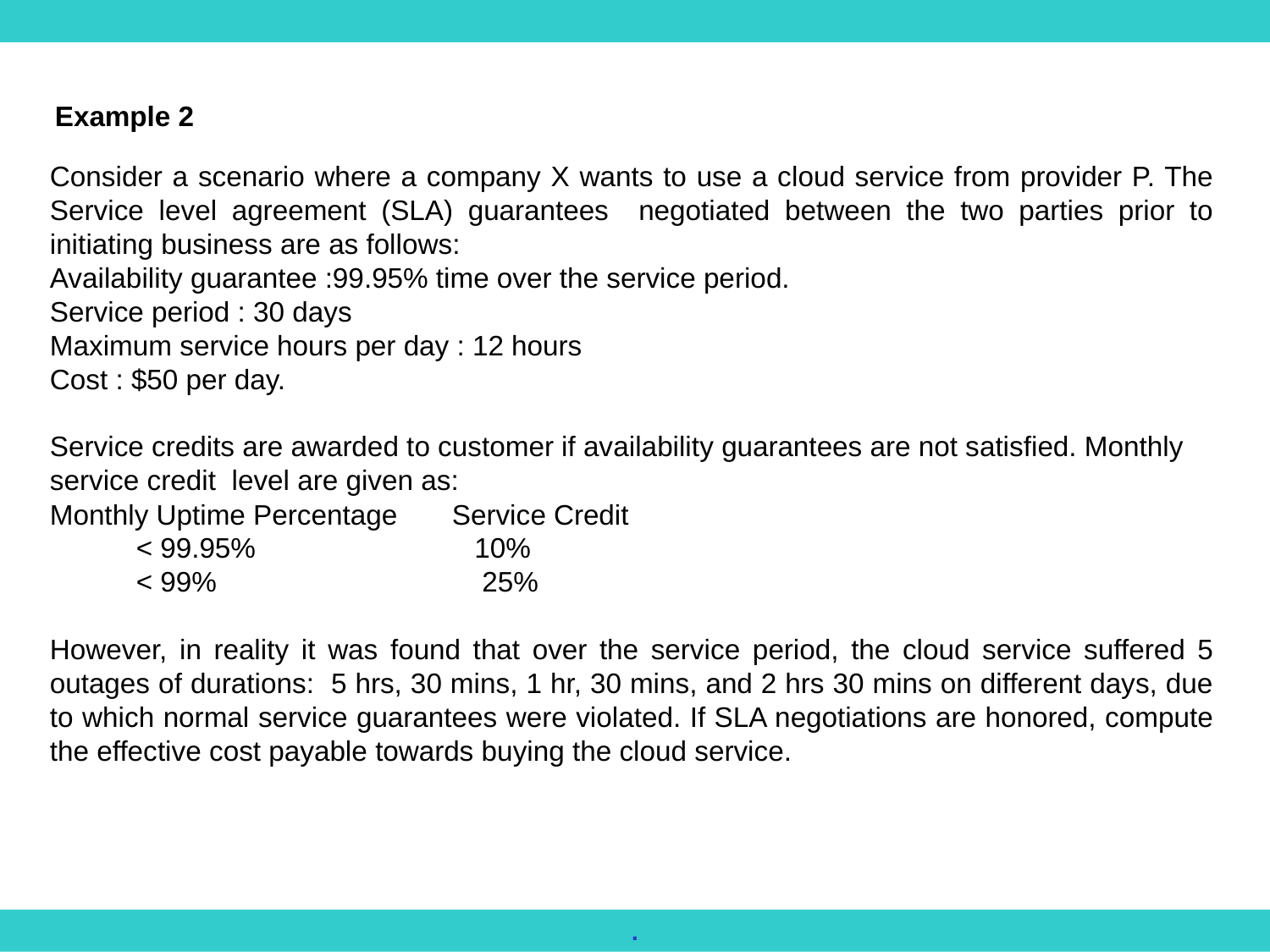

Example 2

Consider a scenario where a company X wants to use a cloud service from provider P. The Service level agreement (SLA) guarantees  negotiated between the two parties prior to initiating business are as follows:
Availability guarantee :99.95% time over the service period.
Service period : 30 days
Maximum service hours per day : 12 hours
Cost : $50 per day.

Service credits are awarded to customer if availability guarantees are not satisfied. Monthly service credit  level are given as:
Monthly Uptime Percentage       Service Credit
           < 99.95%                            10%
           < 99%                                  25%

However, in reality it was found that over the service period, the cloud service suffered 5 outages of durations:  5 hrs, 30 mins, 1 hr, 30 mins, and 2 hrs 30 mins on different days, due to which normal service guarantees were violated. If SLA negotiations are honored, compute the effective cost payable towards buying the cloud service.
.